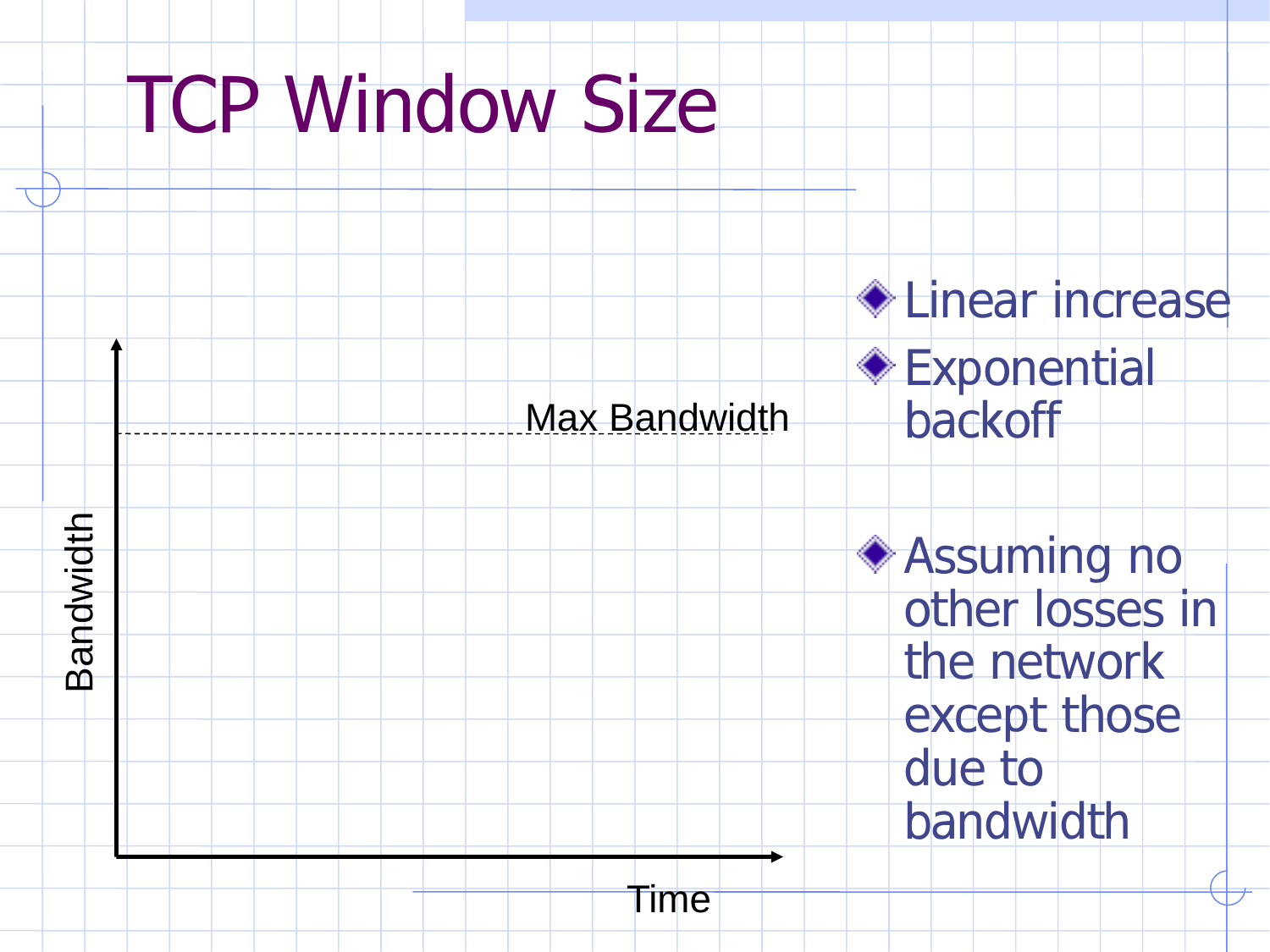

# TCP Window Size
Linear increase
Exponential backoff

Assuming no other losses in the network except those due to bandwidth

Max Bandwidth

Bandwidth
Time